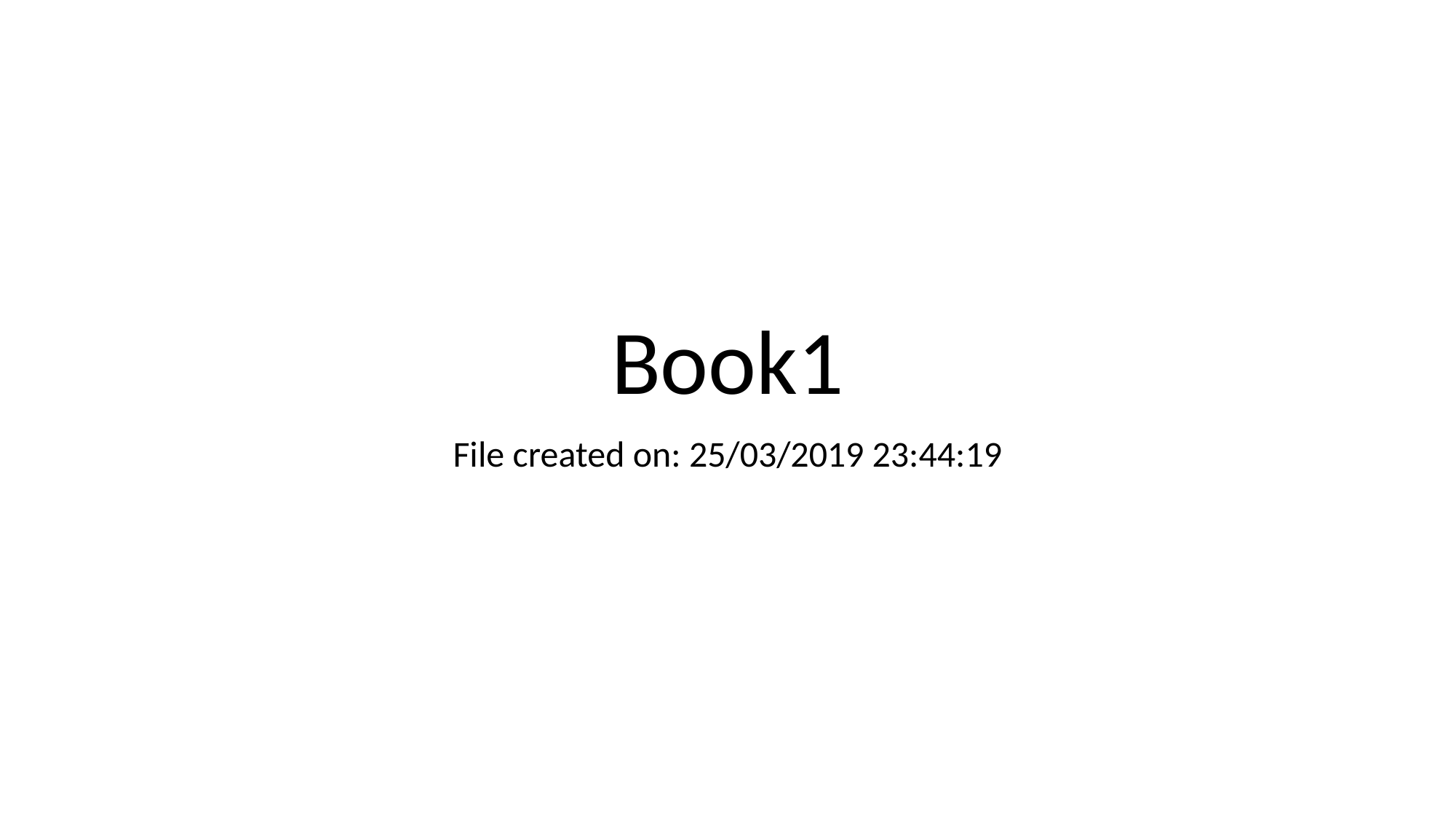

# Book1
File created on: 25/03/2019 23:44:19